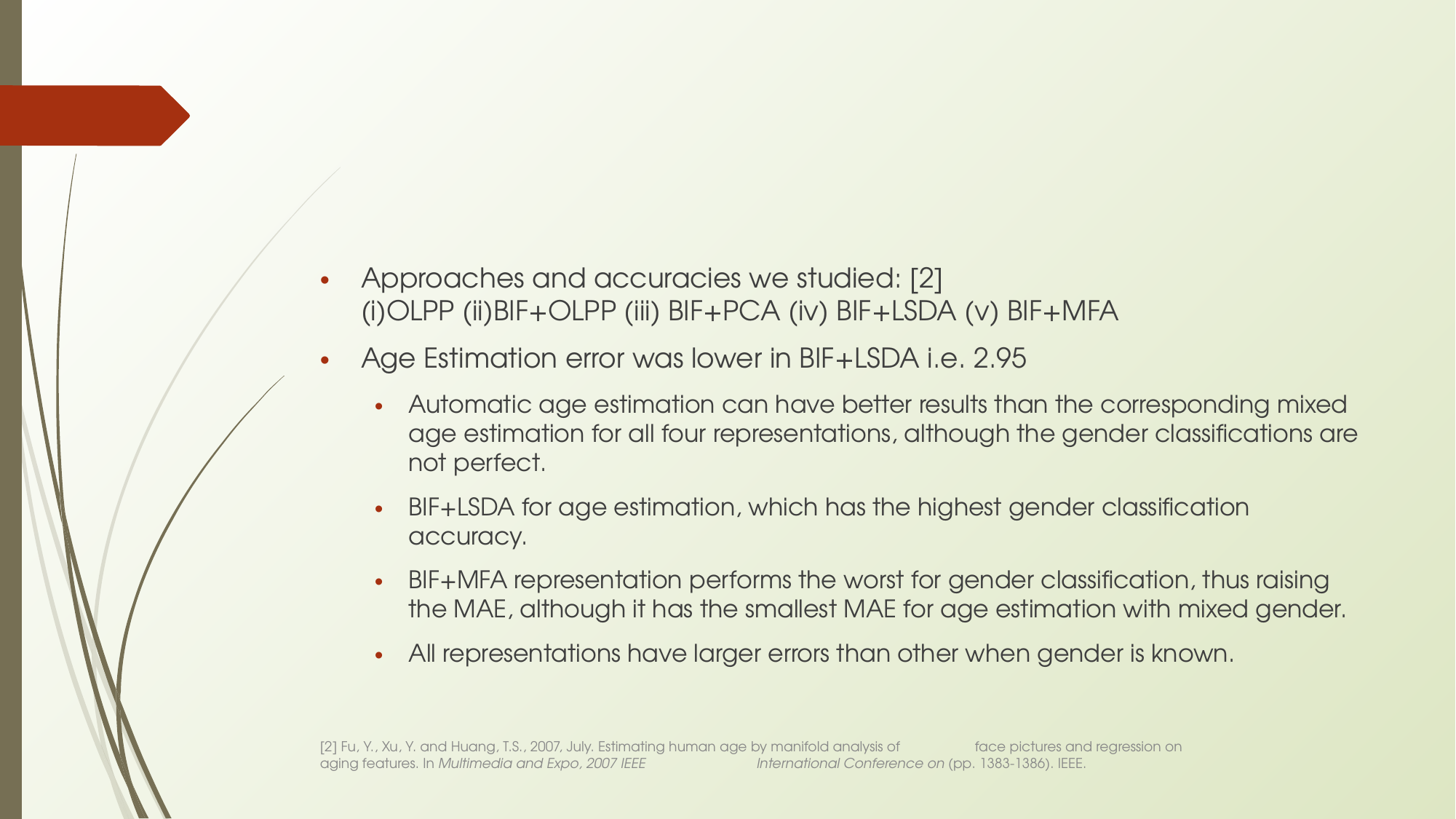

#
Approaches and accuracies we studied: [2]
(i)OLPP (ii)BIF+OLPP (iii) BIF+PCA (iv) BIF+LSDA (v) BIF+MFA
Age Estimation error was lower in BIF+LSDA i.e. 2.95
Automatic age estimation can have better results than the corresponding mixed age estimation for all four representations, although the gender classifications are not perfect.
BIF+LSDA for age estimation, which has the highest gender classification accuracy.
BIF+MFA representation performs the worst for gender classification, thus raising the MAE, although it has the smallest MAE for age estimation with mixed gender.
All representations have larger errors than other when gender is known.
[2] Fu, Y., Xu, Y. and Huang, T.S., 2007, July. Estimating human age by manifold analysis of 	face pictures and regression on aging features. In Multimedia and Expo, 2007 IEEE 	International Conference on (pp. 1383-1386). IEEE.